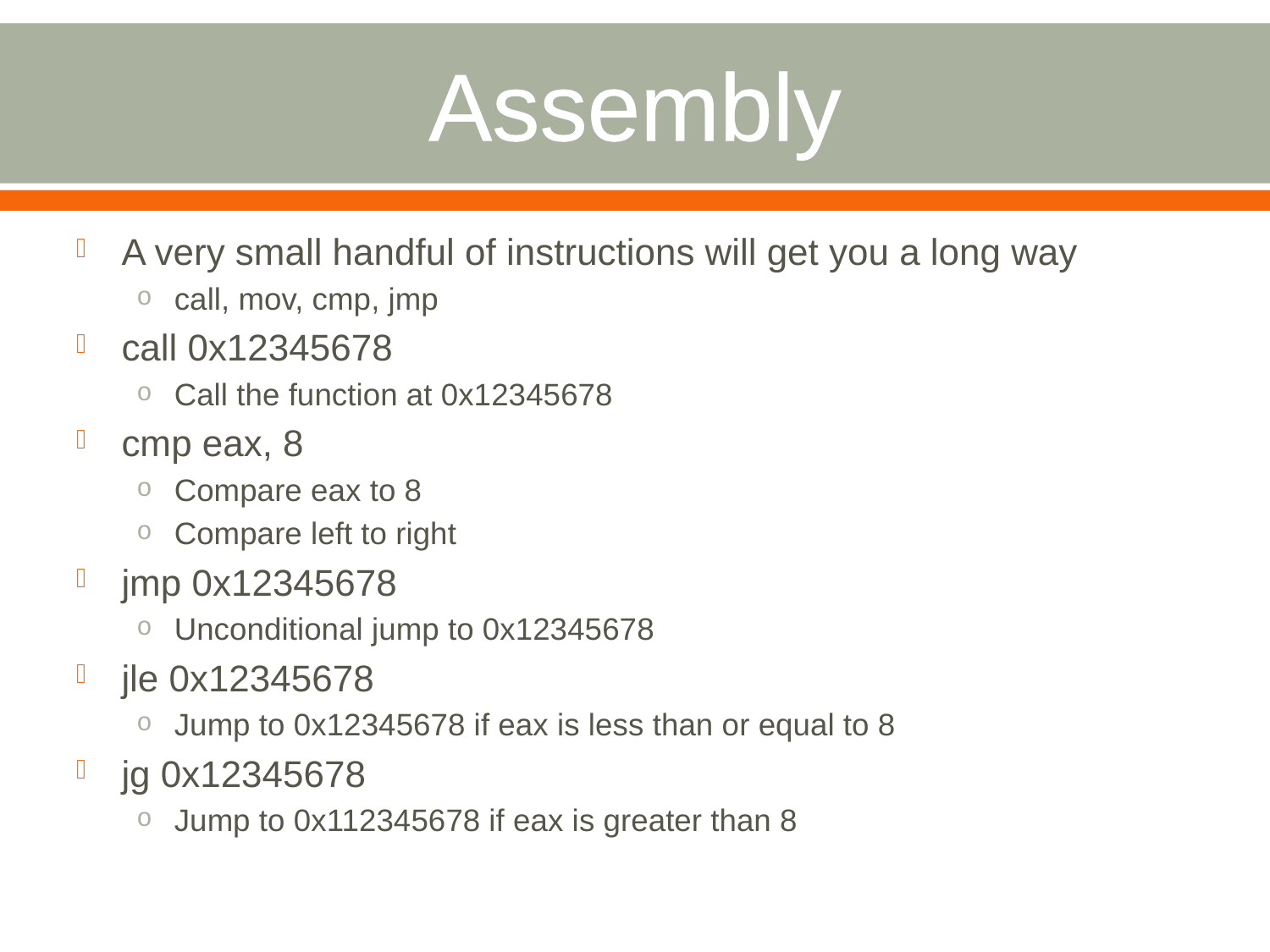

# Assembly
A very small handful of instructions will get you a long way
call, mov, cmp, jmp
call 0x12345678
Call the function at 0x12345678
cmp eax, 8
Compare eax to 8
Compare left to right
jmp 0x12345678
Unconditional jump to 0x12345678
jle 0x12345678
Jump to 0x12345678 if eax is less than or equal to 8
jg 0x12345678
Jump to 0x112345678 if eax is greater than 8